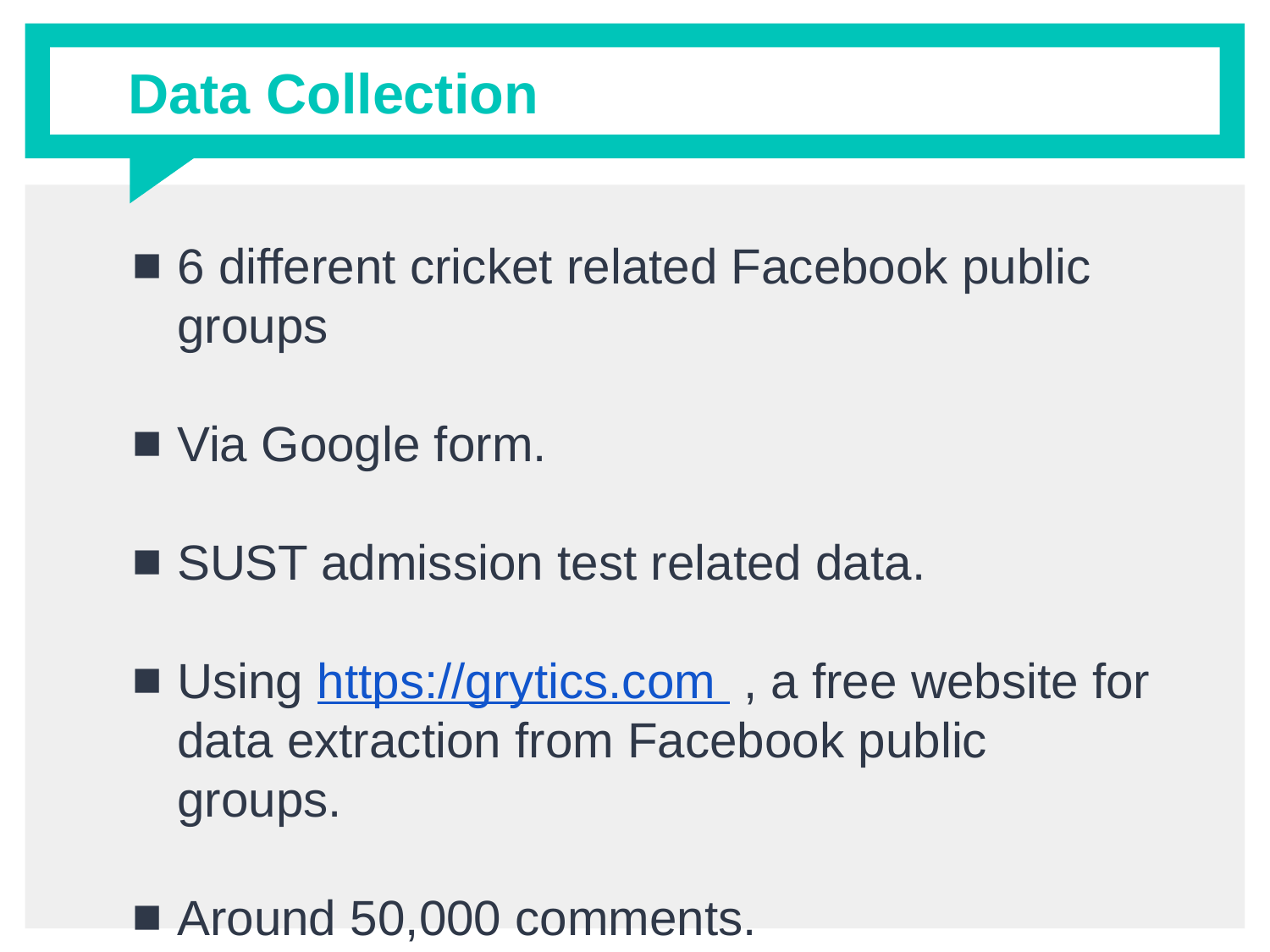

# Data Collection
6 different cricket related Facebook public groups

Via Google form.

SUST admission test related data.

Using https://grytics.com  , a free website for data extraction from Facebook public groups.

Around 50,000 comments.